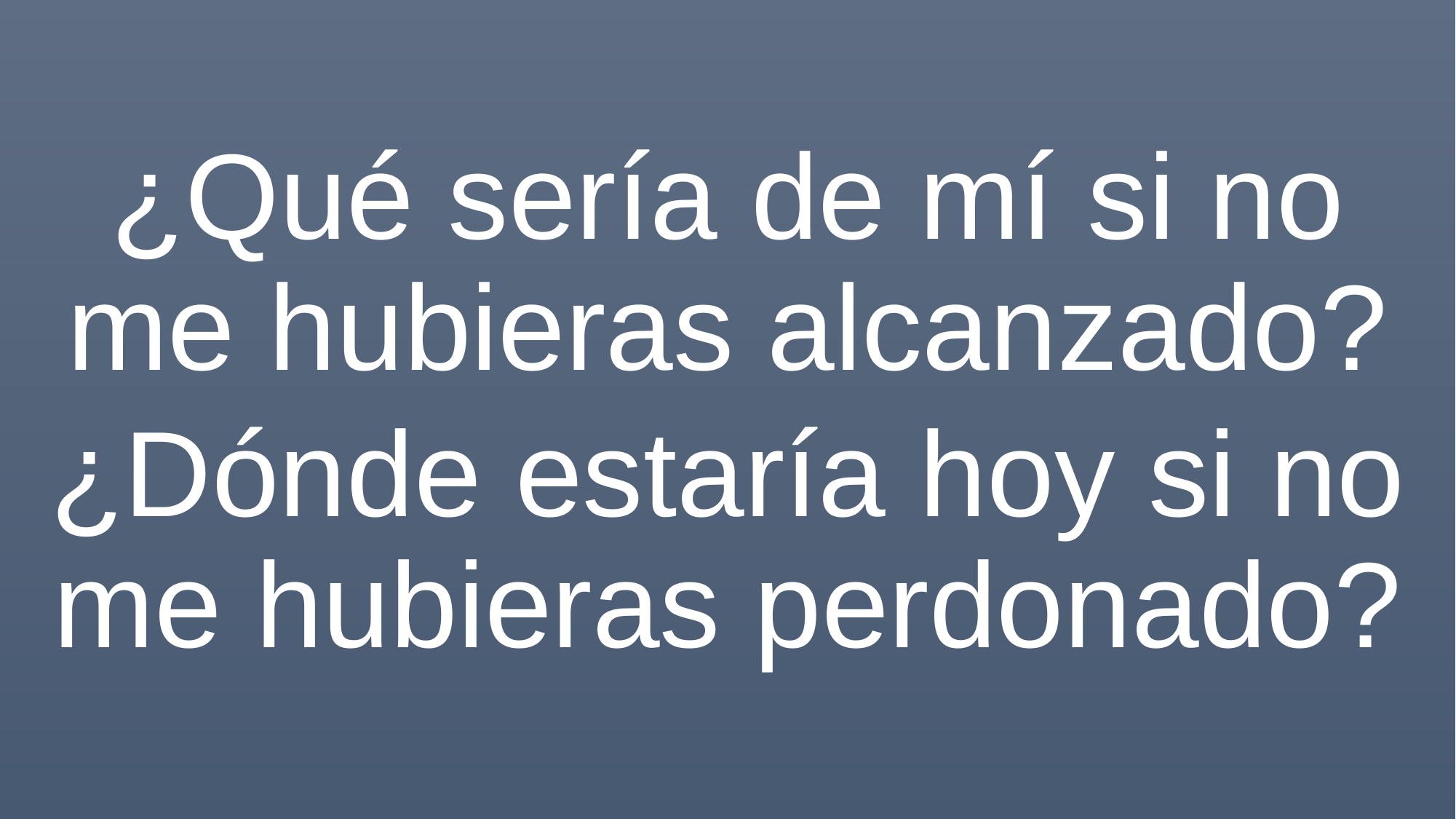

¿Qué sería de mí si no me hubieras alcanzado?
¿Dónde estaría hoy si no me hubieras perdonado?